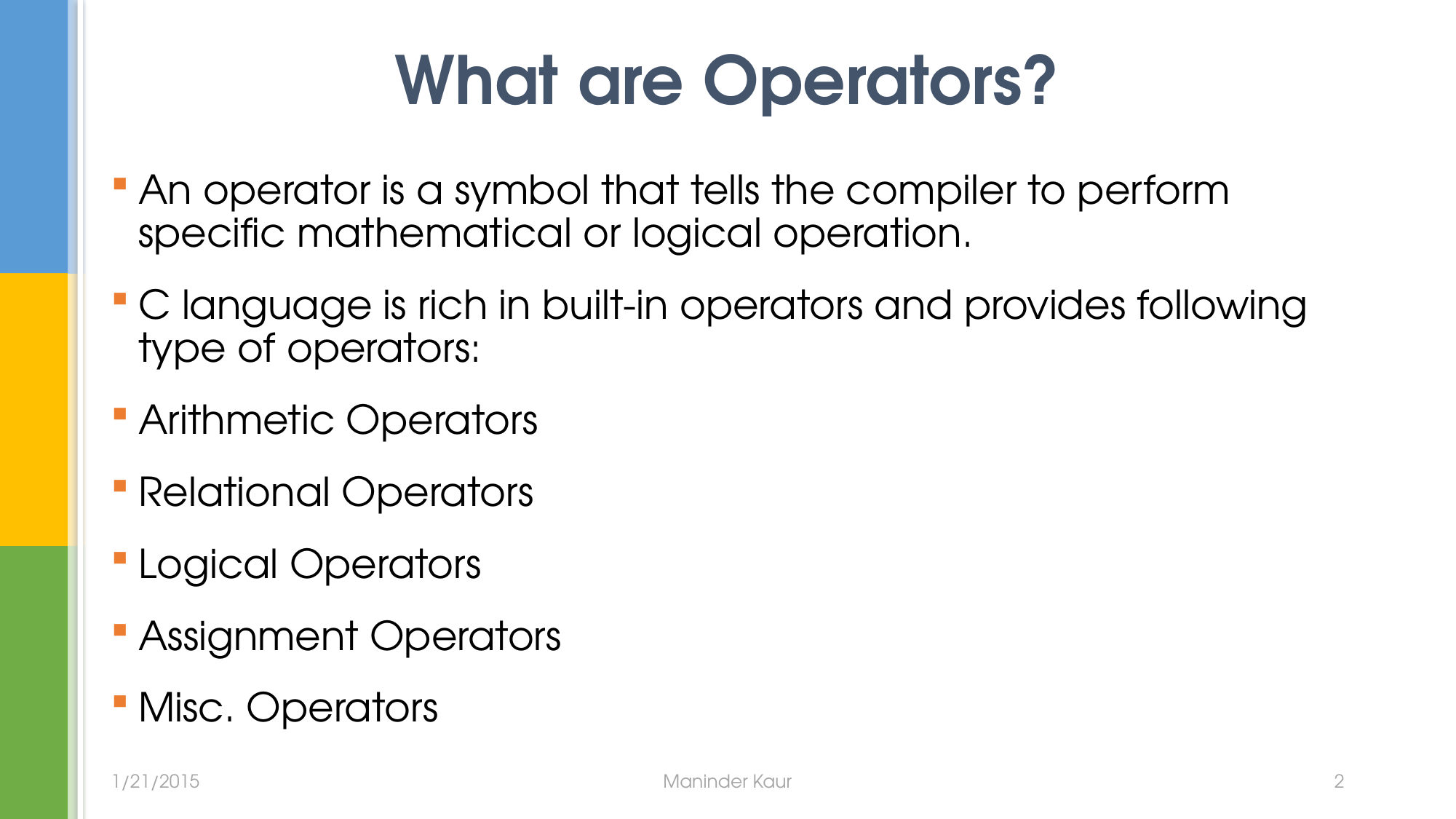

# What are Operators?
An operator is a symbol that tells the compiler to perform specific mathematical or logical operation.
C language is rich in built-in operators and provides following type of operators:
Arithmetic Operators
Relational Operators
Logical Operators
Assignment Operators
Misc. Operators

1/21/2015
Maninder Kaur
2